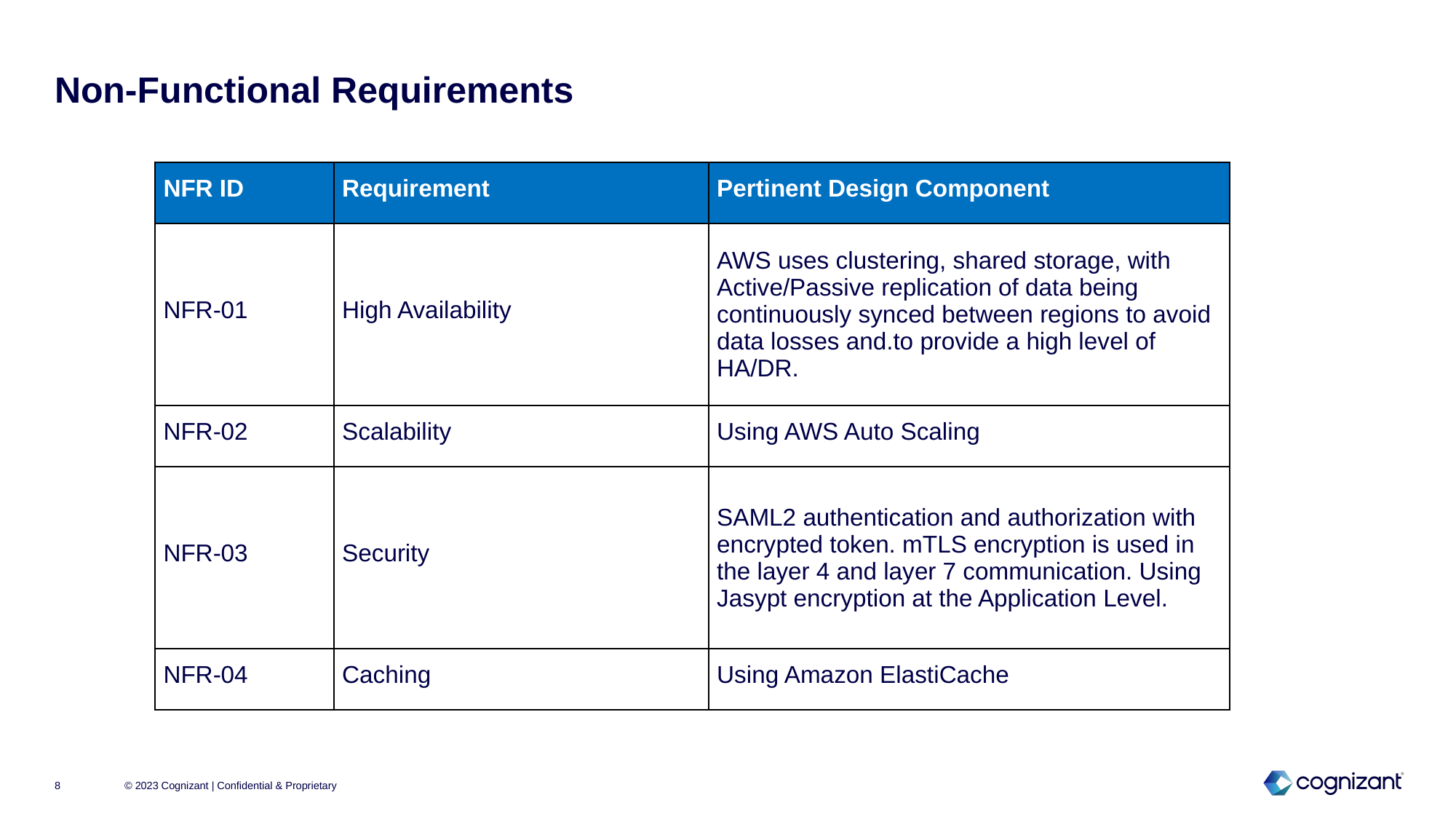

# Non-Functional Requirements
| NFR ID | Requirement | Pertinent Design Component |
| --- | --- | --- |
| NFR-01 | High Availability | AWS uses clustering, shared storage, with Active/Passive replication of data being continuously synced between regions to avoid data losses and.to provide a high level of HA/DR. |
| NFR-02 | Scalability | Using AWS Auto Scaling |
| NFR-03 | Security | SAML2 authentication and authorization with encrypted token. mTLS encryption is used in the layer 4 and layer 7 communication. Using Jasypt encryption at the Application Level. |
| NFR-04 | Caching | Using Amazon ElastiCache |
© 2023 Cognizant | Confidential & Proprietary
8